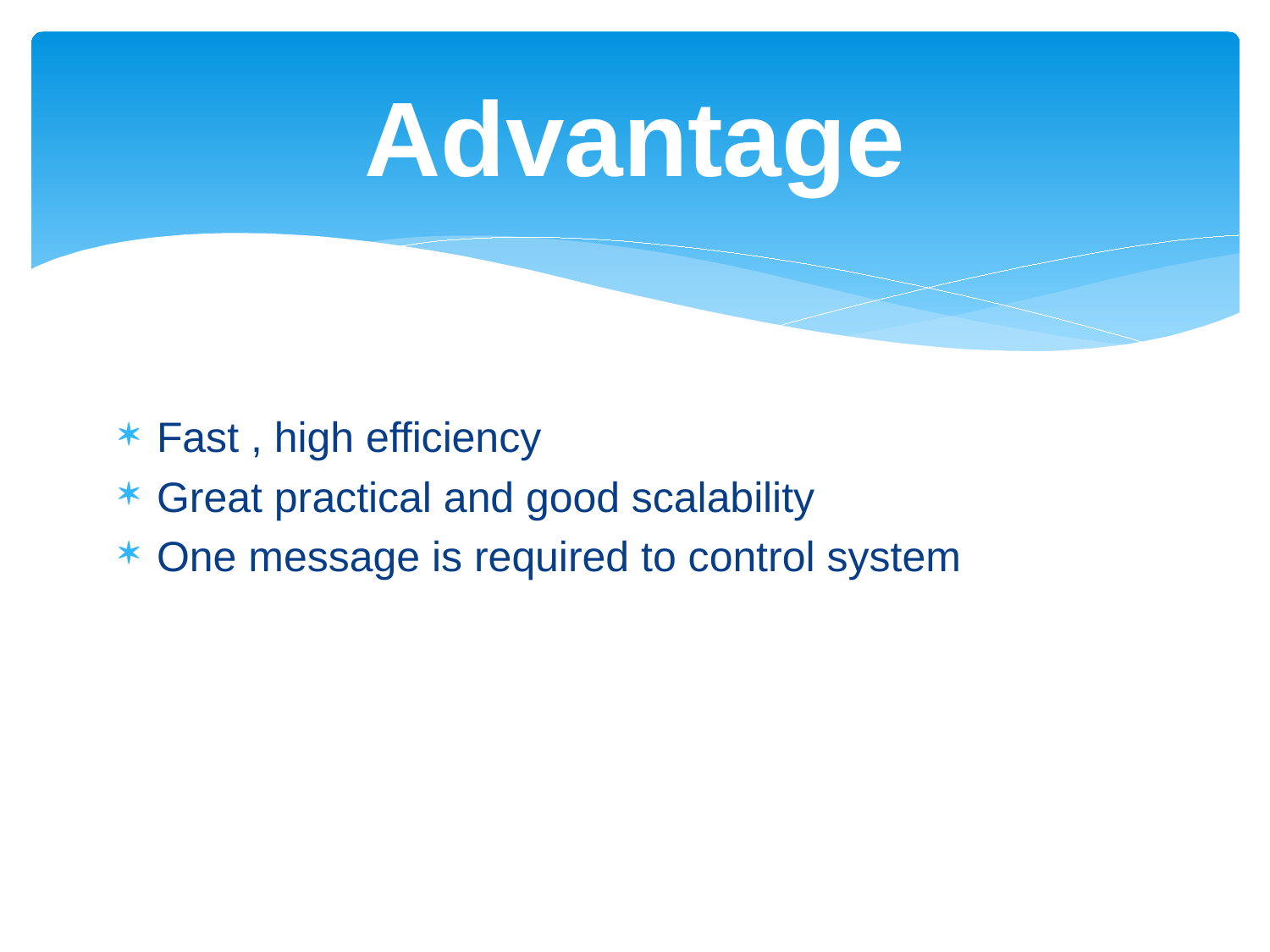

# Advantage

Fast , high efficiency
Great practical and good scalability
One message is required to control system